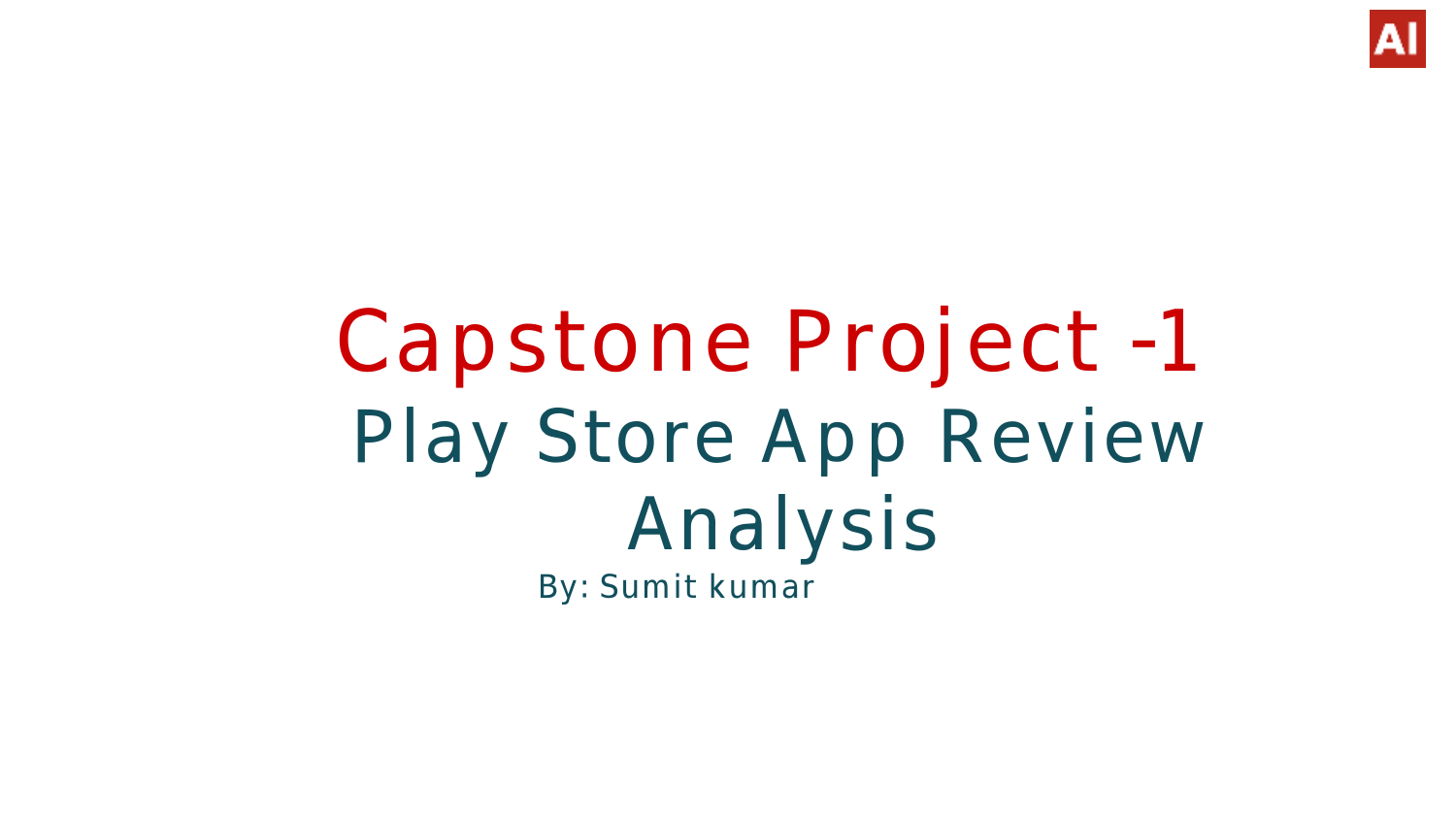

# Capstone Project -1
Play Store App Review Analysis
By: Sumit kumar